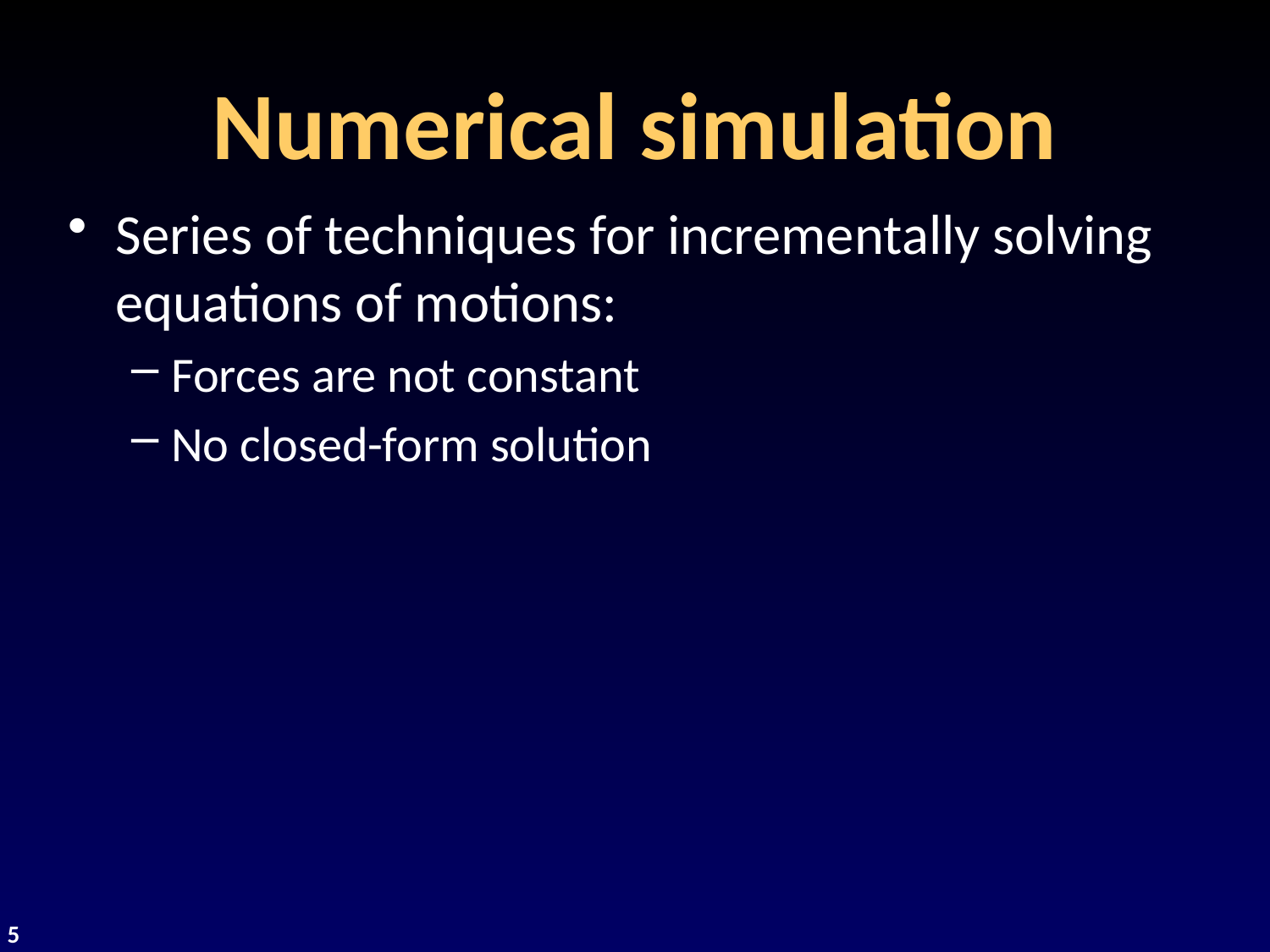

# Numerical simulation
Series of techniques for incrementally solving equations of motions:
Forces are not constant
No closed-form solution
5